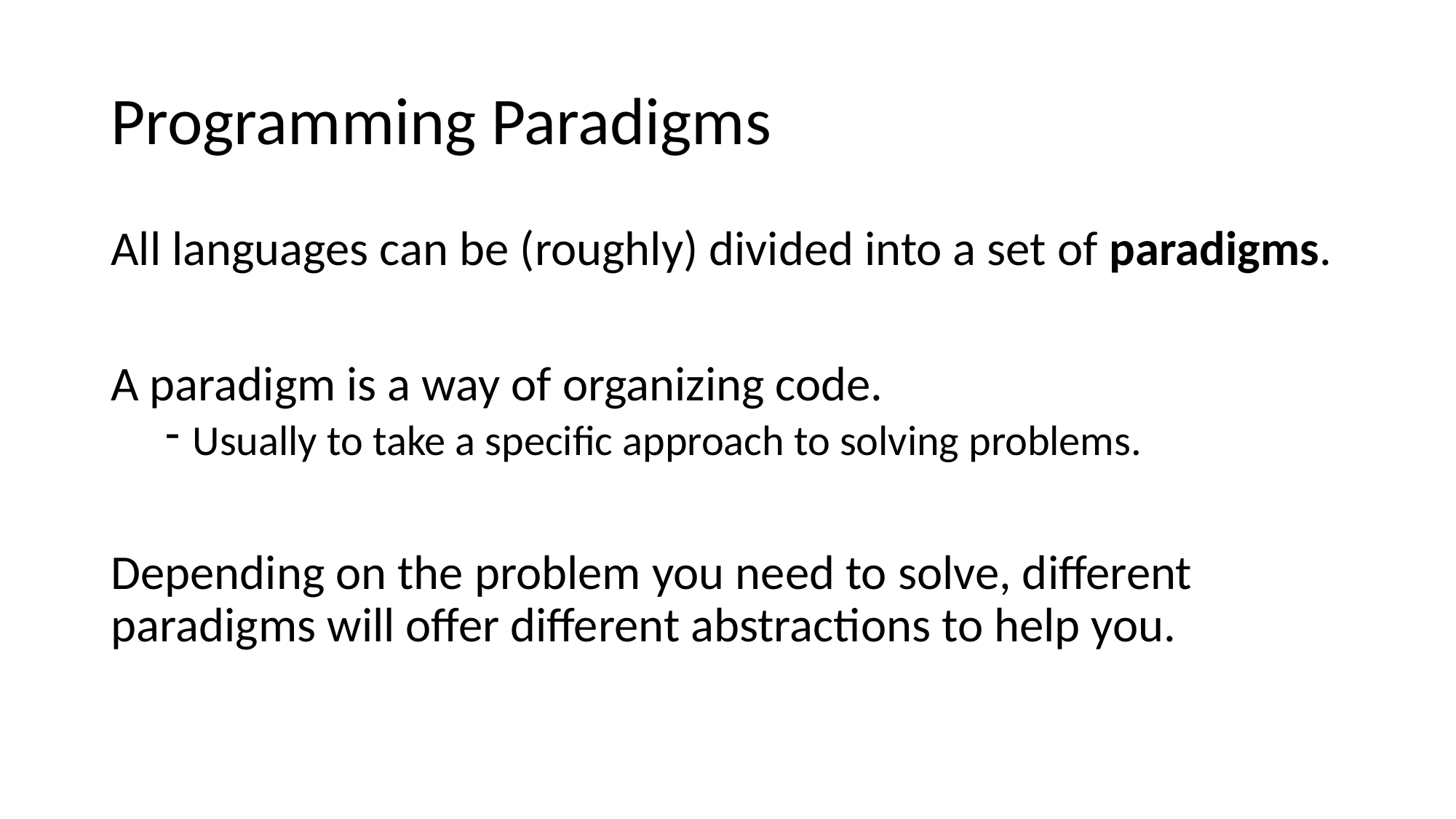

# Programming Paradigms
All languages can be (roughly) divided into a set of paradigms.

A paradigm is a way of organizing code.
Usually to take a specific approach to solving problems.

Depending on the problem you need to solve, different paradigms will offer different abstractions to help you.